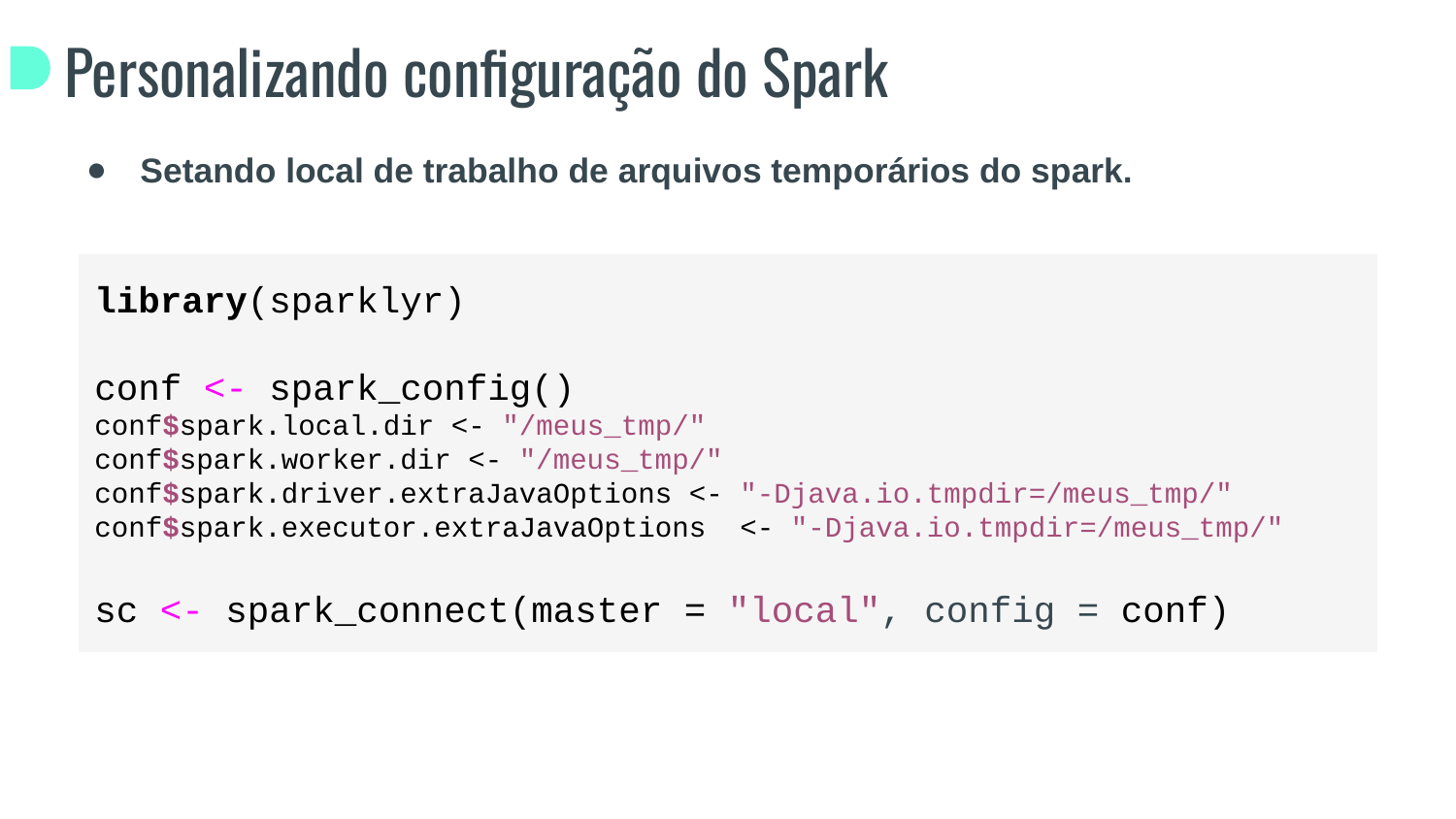

# Personalizando configuração do Spark

Setando local de trabalho de arquivos temporários do spark.

library(sparklyr)
conf <- spark_config()
conf$spark.local.dir <- "/meus_tmp/"
conf$spark.worker.dir <- "/meus_tmp/"
conf$spark.driver.extraJavaOptions <- "-Djava.io.tmpdir=/meus_tmp/"
conf$spark.executor.extraJavaOptions  <- "-Djava.io.tmpdir=/meus_tmp/"
sc <- spark_connect(master = "local", config = conf)